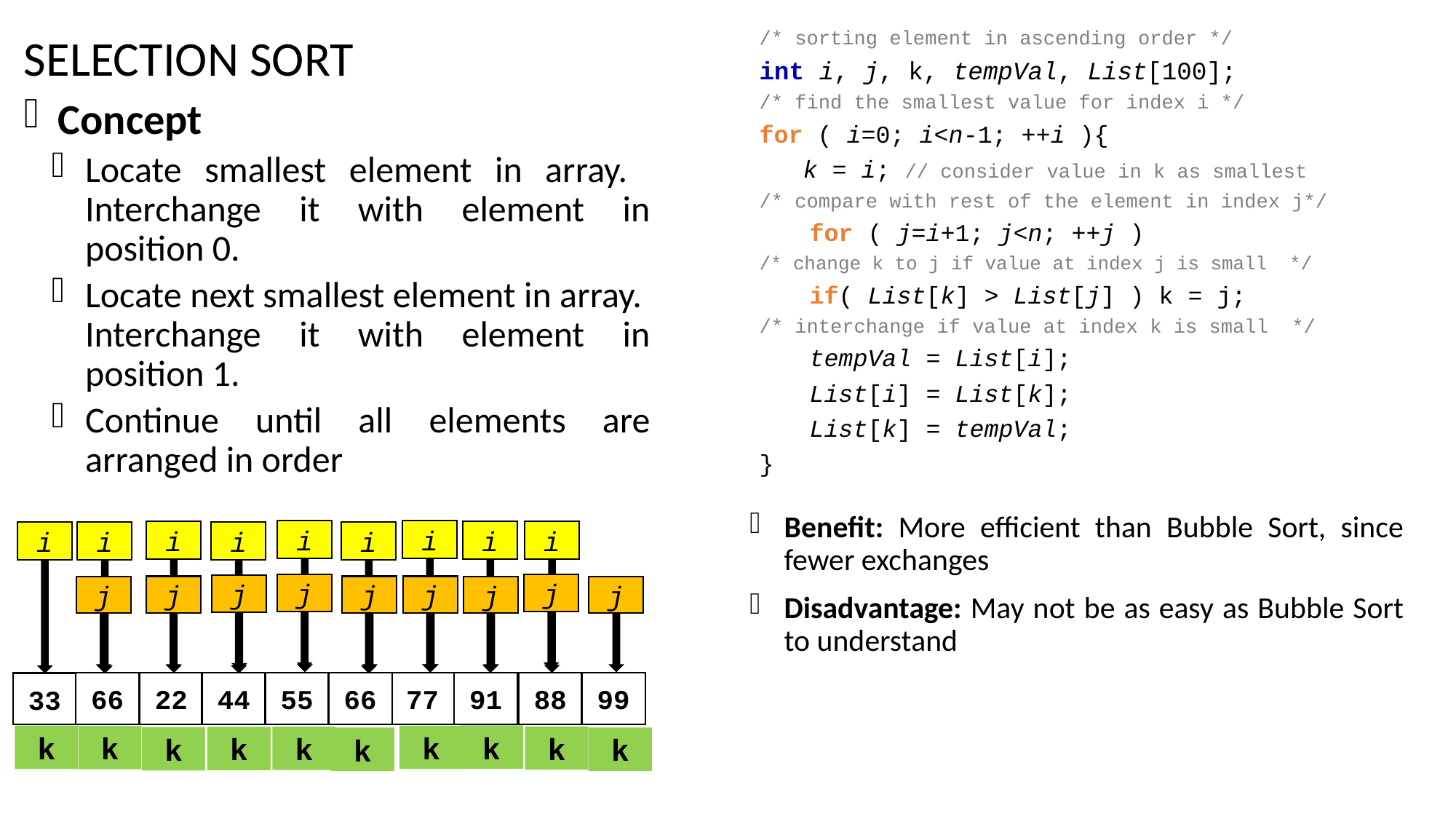

# Selection Sort
/* sorting element in ascending order */
int i, j, k, tempVal, List[100];
/* find the smallest value for index i */
for ( i=0; i<n-1; ++i ){
   k = i; // consider value in k as smallest
/* compare with rest of the element in index j*/
	for ( j=i+1; j<n; ++j )
/* change k to j if value at index j is small  */
		if( List[k] > List[j] ) k = j;
/* interchange if value at index k is small  */
	tempVal = List[i];
	List[i] = List[k];
	List[k] = tempVal;
}
Concept
Locate smallest element in array.  Interchange it with element in position 0.
Locate next smallest element in array.  Interchange it with element in position 1.
Continue until all elements are arranged in order

Benefit: More efficient than Bubble Sort, since fewer exchanges
Disadvantage: May not be as easy as Bubble Sort to understand
i

i

i

i

i

i

i

i

i

j

j

j

j

j

j

j

j

j

11
22
66
22
33
66
44
55
77
33
66
11
77
91
77
88
91
55
91
88
99
99
33
44
k
k
k
k
k
k
k
k
k
k